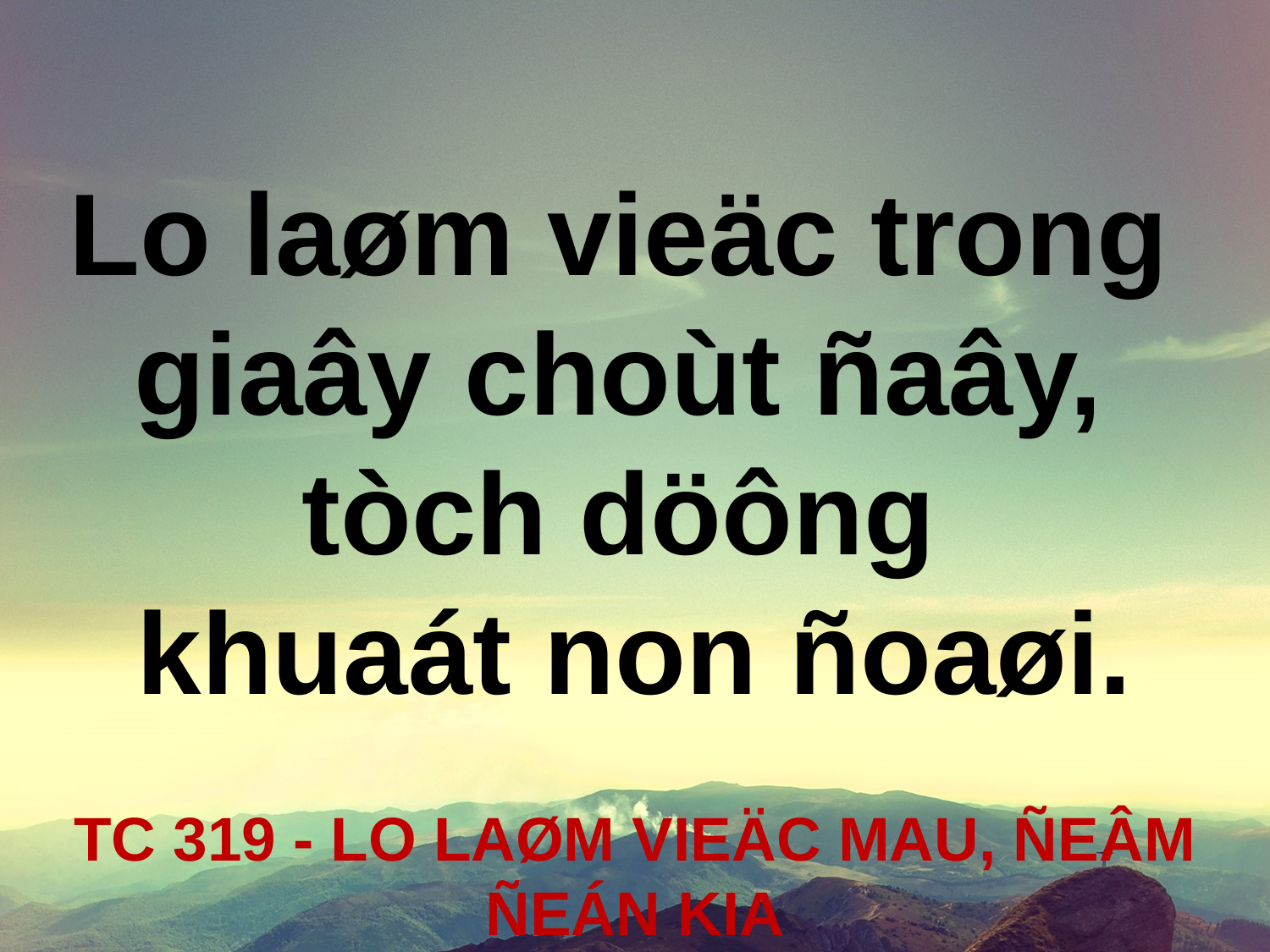

Lo laøm vieäc trong
giaây choùt ñaây,
tòch döông
khuaát non ñoaøi.
TC 319 - LO LAØM VIEÄC MAU, ÑEÂM ÑEÁN KIA